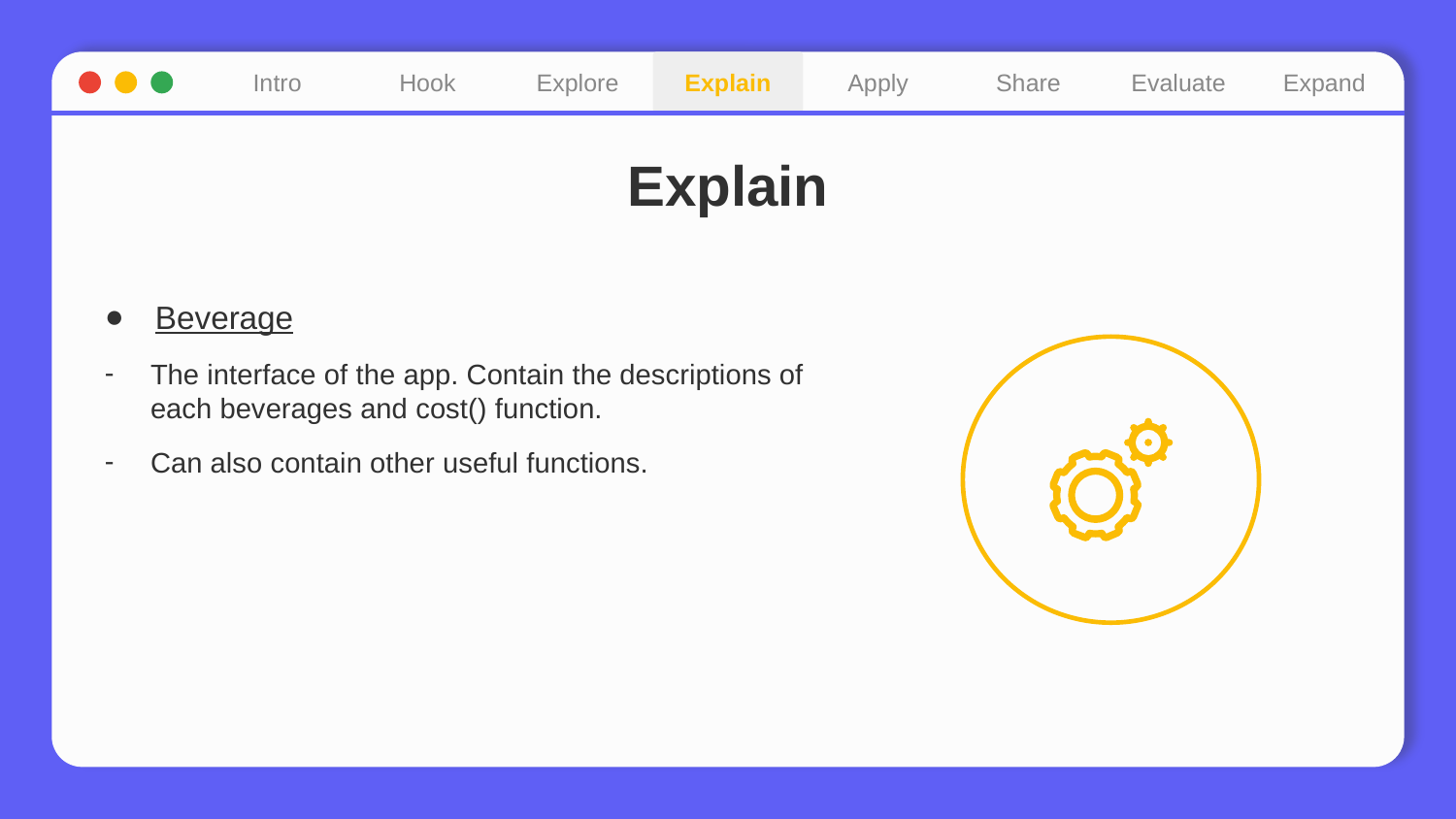

Intro
Hook
Explore
Explain
Apply
Share
Evaluate
Expand

# Explain
Beverage
The interface of the app. Contain the descriptions of each beverages and cost() function.
Can also contain other useful functions.